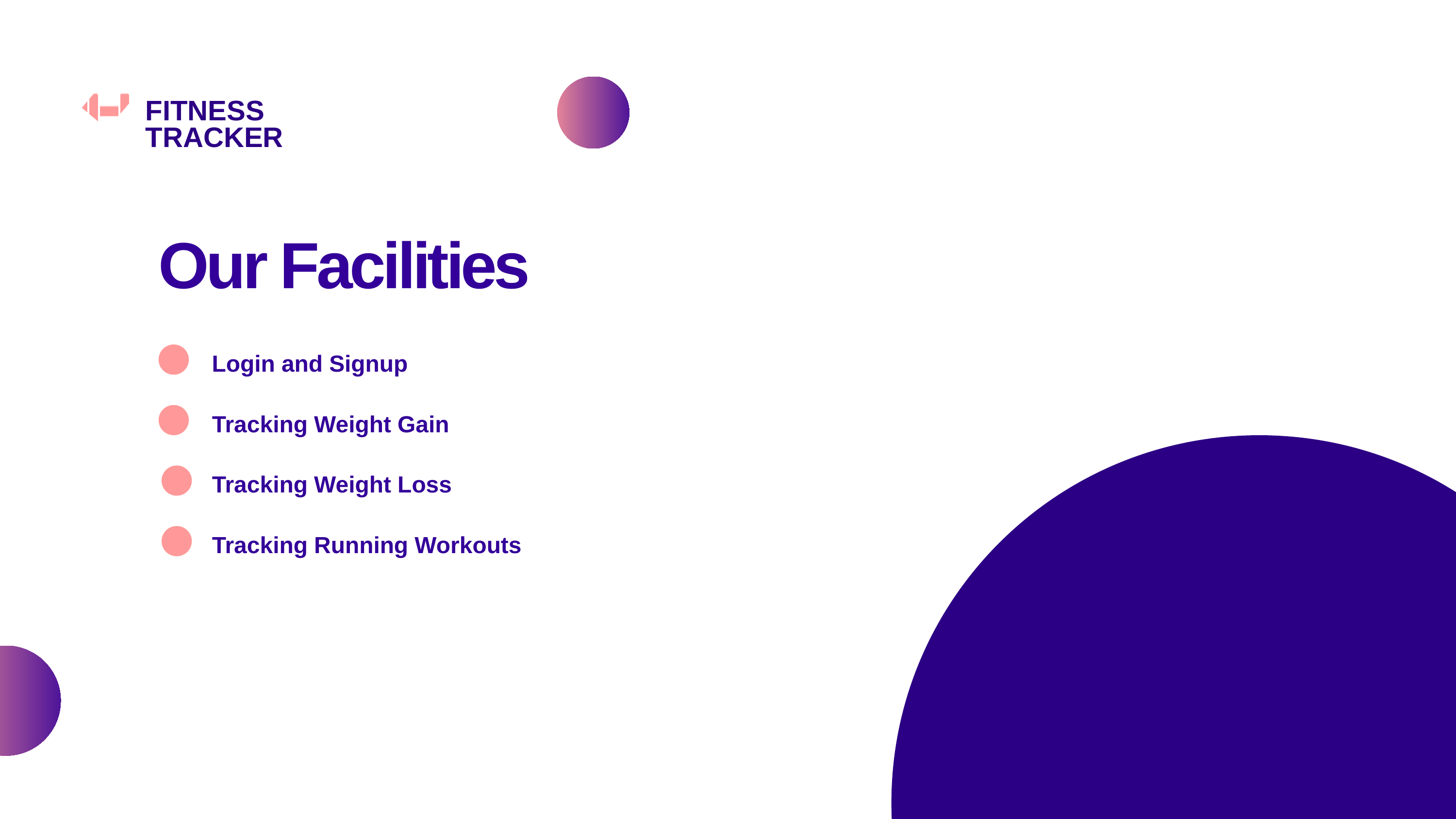

FITNESS TRACKER
Our Facilities
Login and Signup

Tracking Weight Gain

Tracking Weight Loss

Tracking Running Workouts